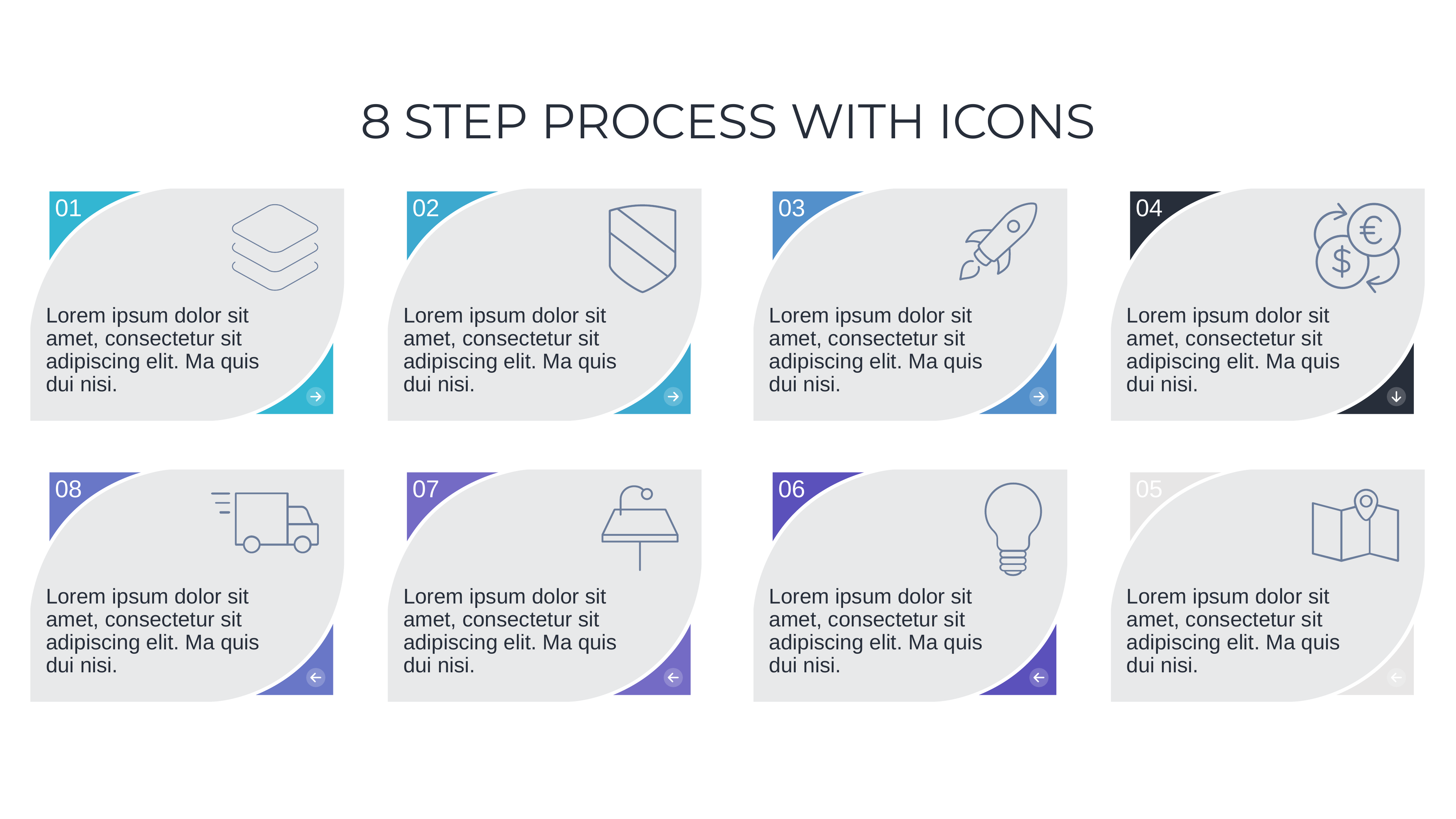

# 8 STEP PROCESS WITH ICONS

01
02
03
04

Lorem ipsum dolor sit amet, consectetur sit adipiscing elit. Ma quis dui nisi.
Lorem ipsum dolor sit amet, consectetur sit adipiscing elit. Ma quis dui nisi.
Lorem ipsum dolor sit amet, consectetur sit adipiscing elit. Ma quis dui nisi.
Lorem ipsum dolor sit amet, consectetur sit adipiscing elit. Ma quis dui nisi.

08
07
06
05

Lorem ipsum dolor sit amet, consectetur sit adipiscing elit. Ma quis dui nisi.
Lorem ipsum dolor sit amet, consectetur sit adipiscing elit. Ma quis dui nisi.
Lorem ipsum dolor sit amet, consectetur sit adipiscing elit. Ma quis dui nisi.
Lorem ipsum dolor sit amet, consectetur sit adipiscing elit. Ma quis dui nisi.